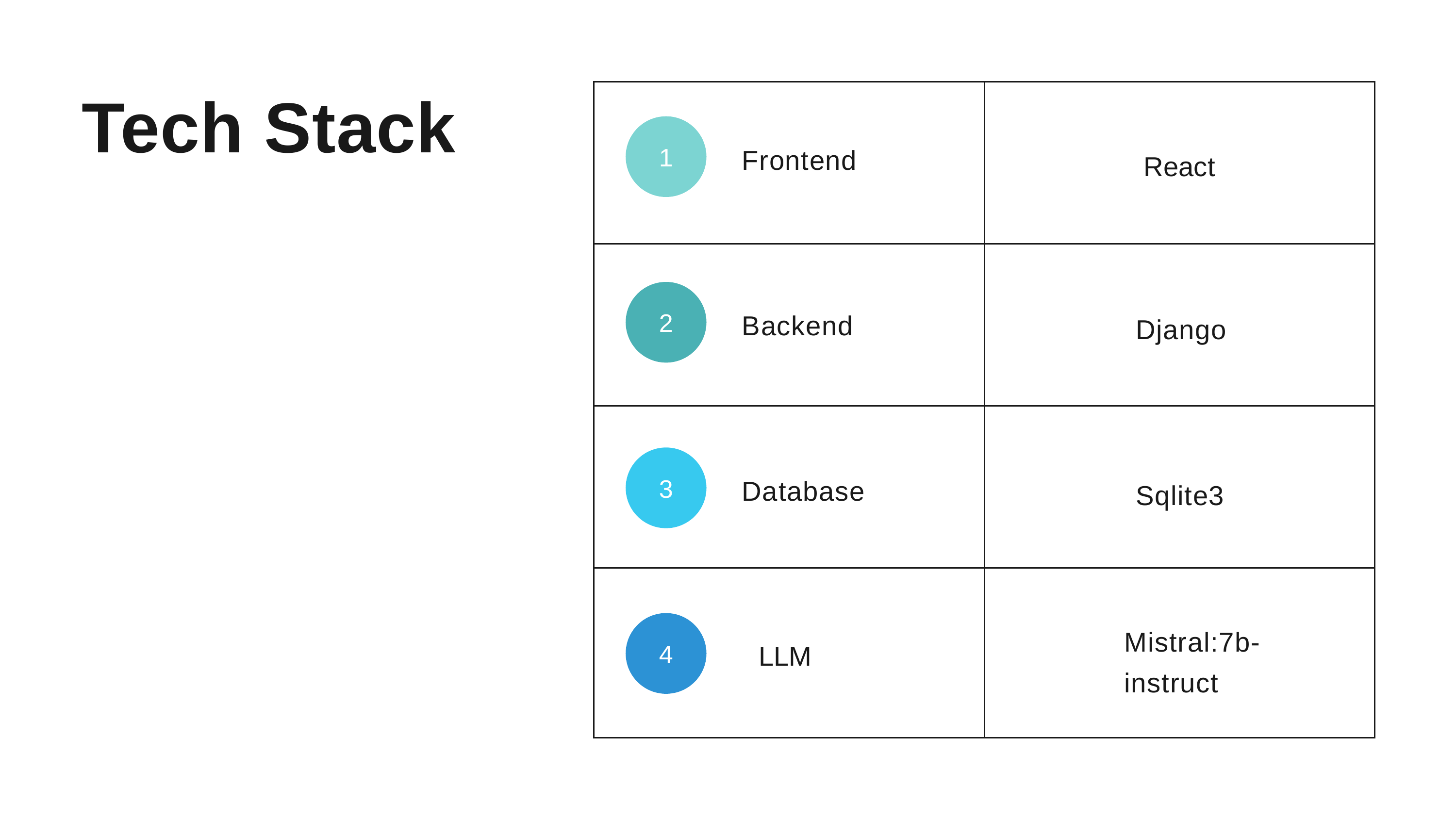

Tech Stack
|  | React |
| --- | --- |
|  |  |
|  |  |
| LLM |  |

1
Frontend

2
Backend
Django

3
Database
Sqlite3

4
Mistral:7b-instruct